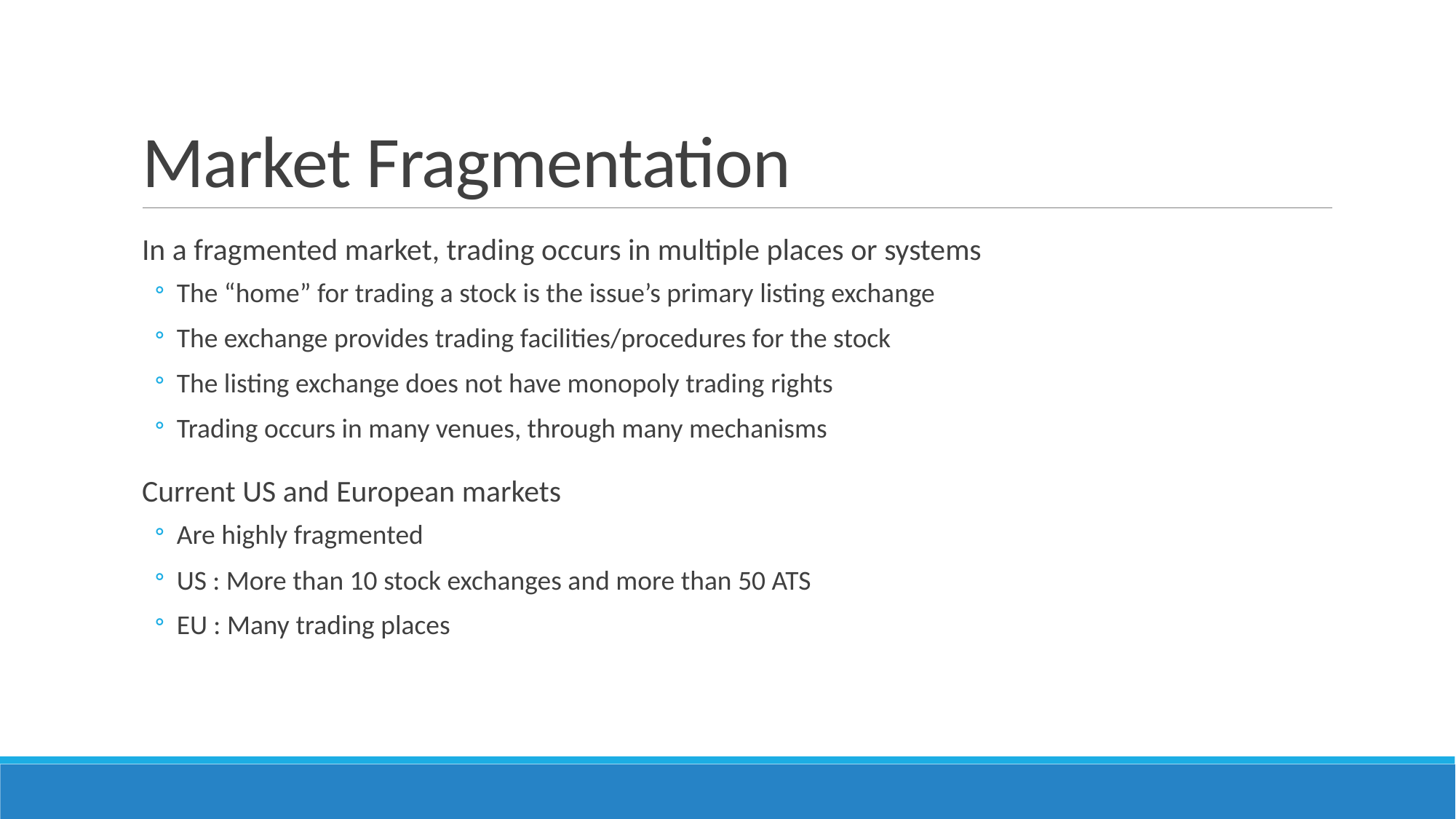

# Market Fragmentation
In a fragmented market, trading occurs in multiple places or systems
The “home” for trading a stock is the issue’s primary listing exchange
The exchange provides trading facilities/procedures for the stock
The listing exchange does not have monopoly trading rights
Trading occurs in many venues, through many mechanisms
Current US and European markets
Are highly fragmented
US : More than 10 stock exchanges and more than 50 ATS
EU : Many trading places